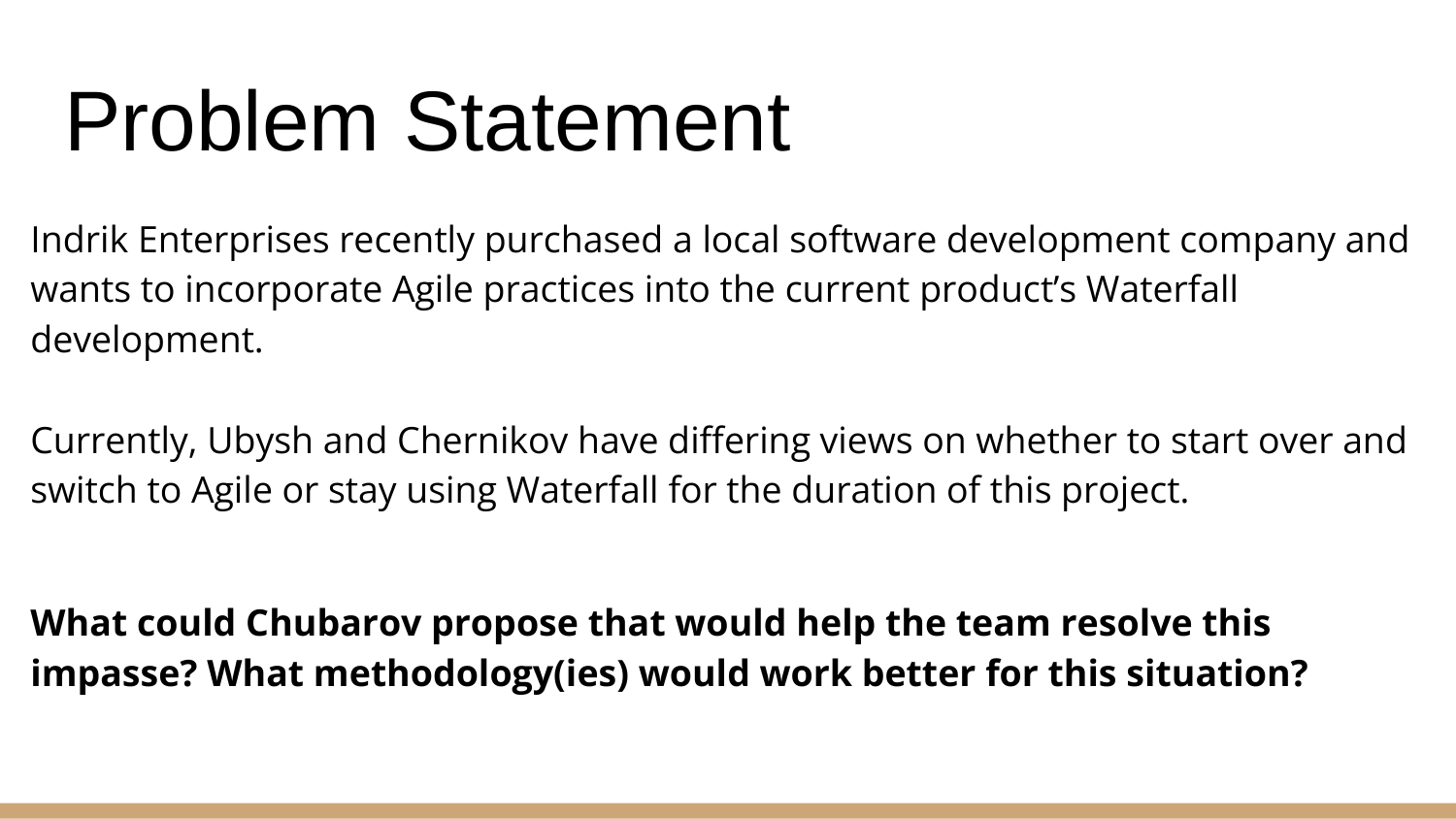

# Problem Statement
Indrik Enterprises recently purchased a local software development company and wants to incorporate Agile practices into the current product’s Waterfall development.
Currently, Ubysh and Chernikov have differing views on whether to start over and switch to Agile or stay using Waterfall for the duration of this project.
What could Chubarov propose that would help the team resolve this impasse? What methodology(ies) would work better for this situation?